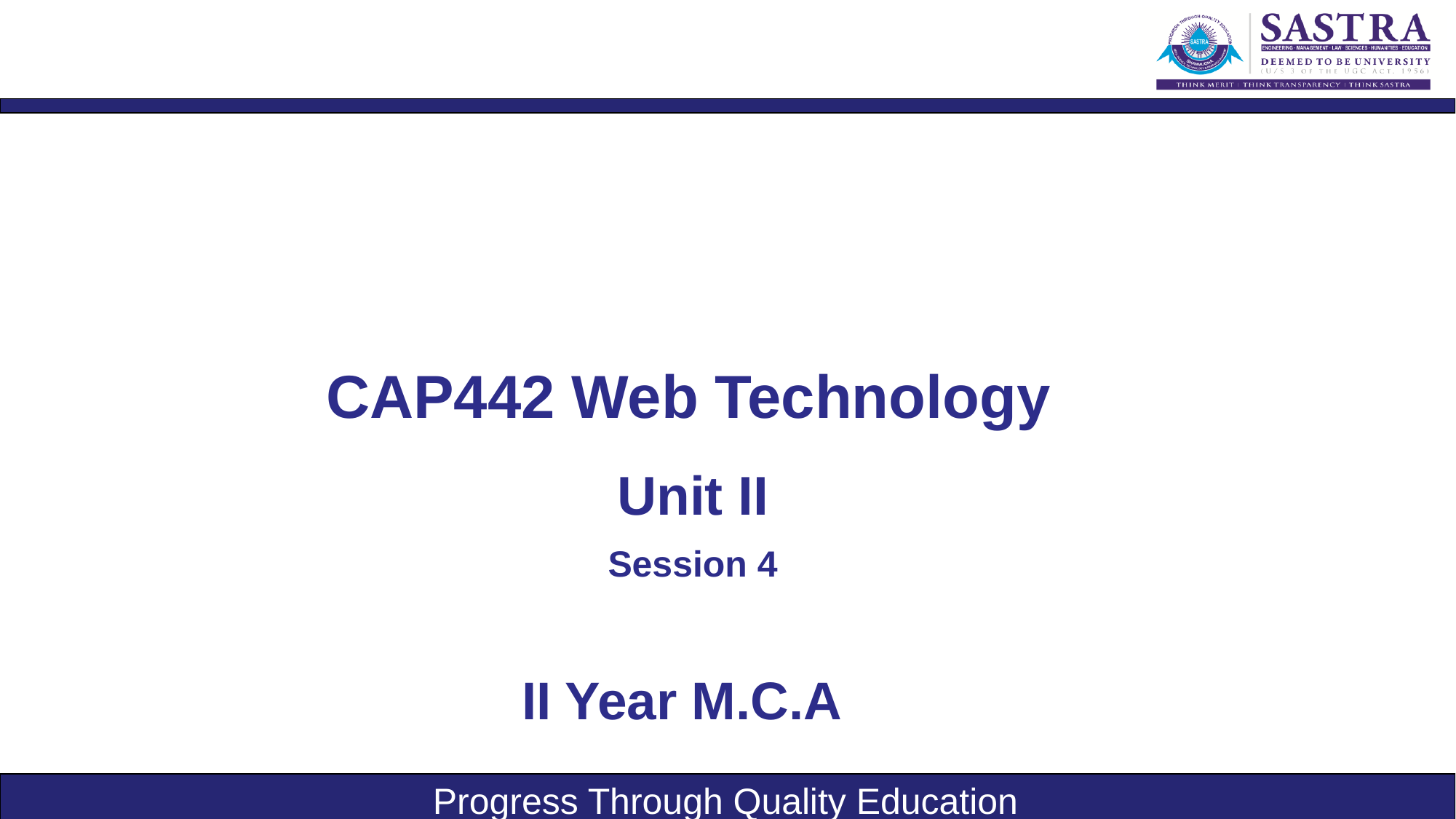

CAP442 Web Technology
Unit II
Session 4
II Year M.C.A